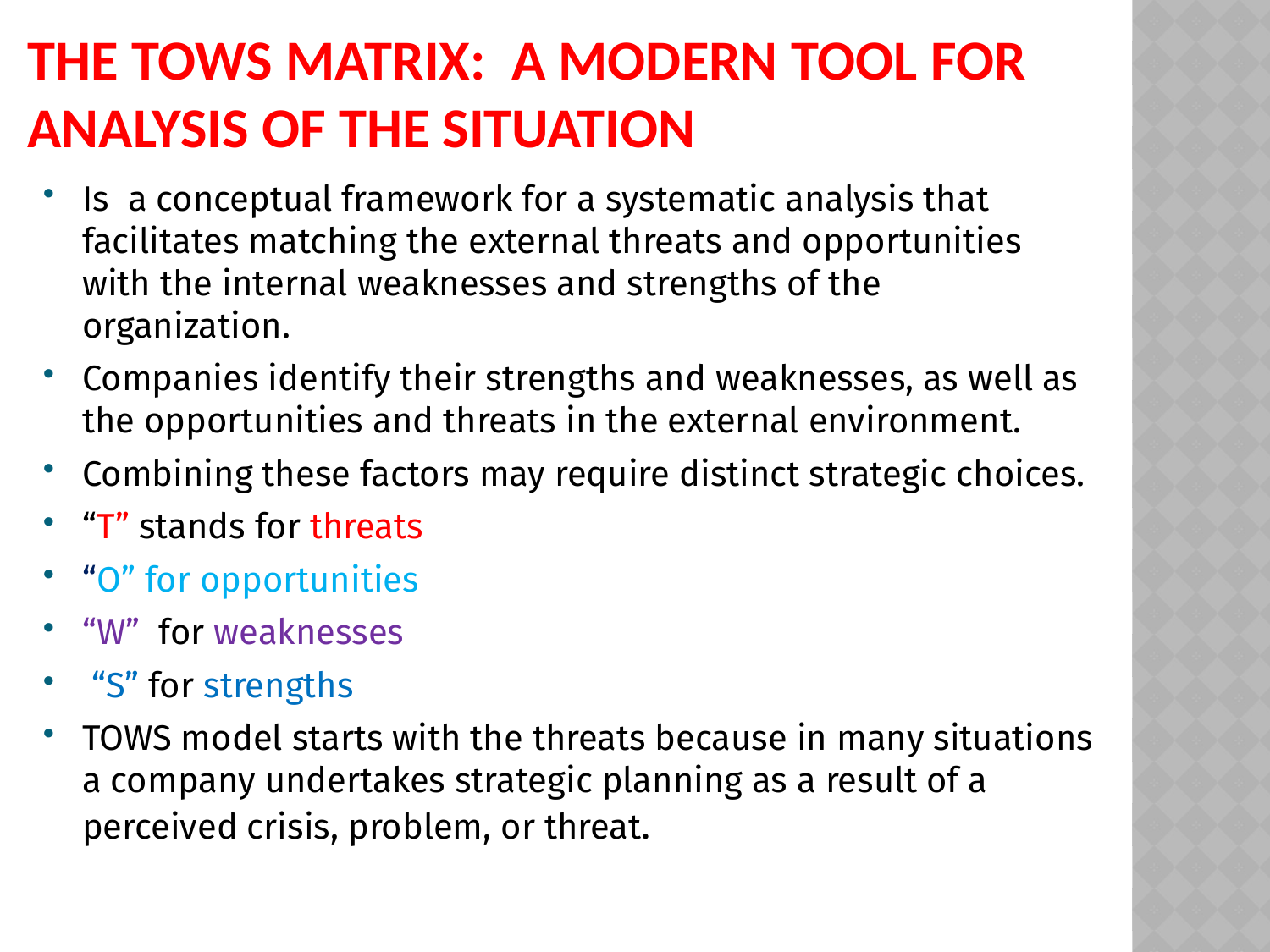

# THE TOWS MATRIX:  A MODERN TOOL FOR ANALYSIS OF THE SITUATION
Is  a conceptual framework for a systematic analysis that facilitates matching the external threats and opportunities with the internal weaknesses and strengths of the organization.
Companies identify their strengths and weaknesses, as well as the opportunities and threats in the external environment.
Combining these factors may require distinct strategic choices.
“T” stands for threats
“O” for opportunities
“W”  for weaknesses
 “S” for strengths
TOWS model starts with the threats because in many situations a company undertakes strategic planning as a result of a perceived crisis, problem, or threat.